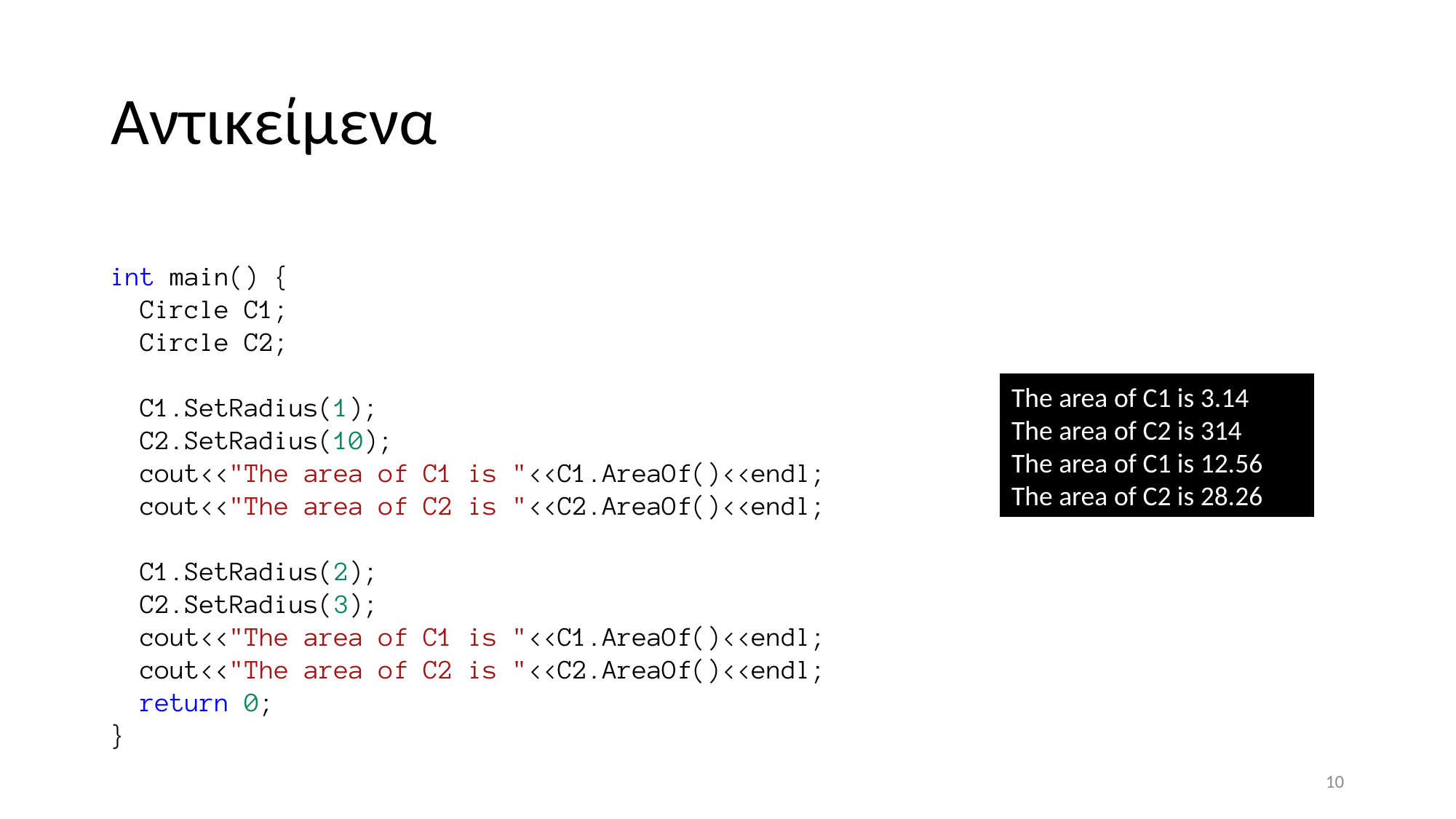

# Αντικείμενα
int main() {
  Circle C1;
  Circle C2;
  C1.SetRadius(1);
  C2.SetRadius(10);
  cout<<"The area of C1 is "<<C1.AreaOf()<<endl;
  cout<<"The area of C2 is "<<C2.AreaOf()<<endl;
  C1.SetRadius(2);
  C2.SetRadius(3);
  cout<<"The area of C1 is "<<C1.AreaOf()<<endl;
  cout<<"The area of C2 is "<<C2.AreaOf()<<endl;
  return 0;
}
The area of C1 is 3.14
The area of C2 is 314
The area of C1 is 12.56
The area of C2 is 28.26
10